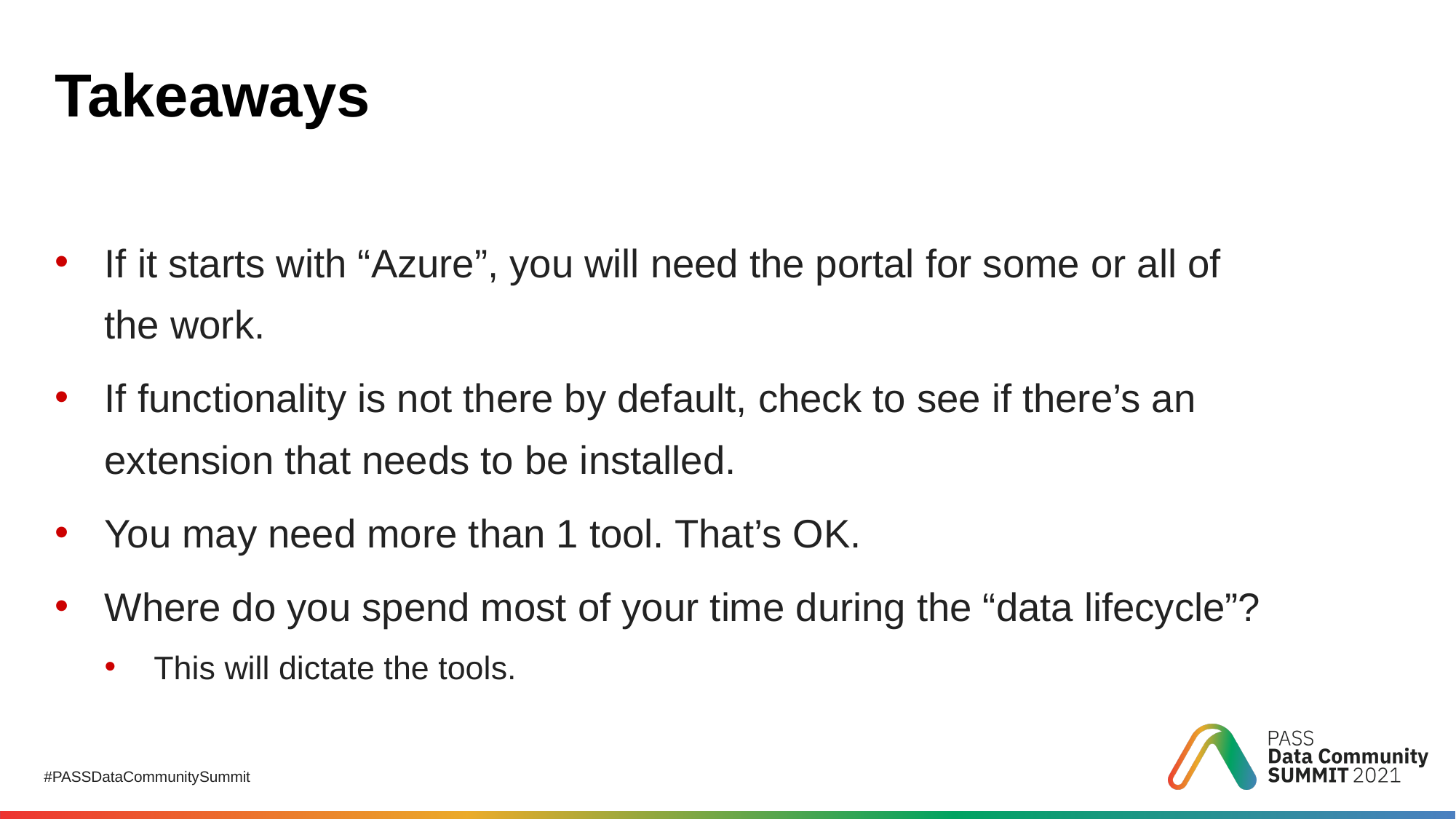

# Takeaways
If it starts with “Azure”, you will need the portal for some or all of the work.
If functionality is not there by default, check to see if there’s an extension that needs to be installed.
You may need more than 1 tool. That’s OK.
Where do you spend most of your time during the “data lifecycle”?
This will dictate the tools.